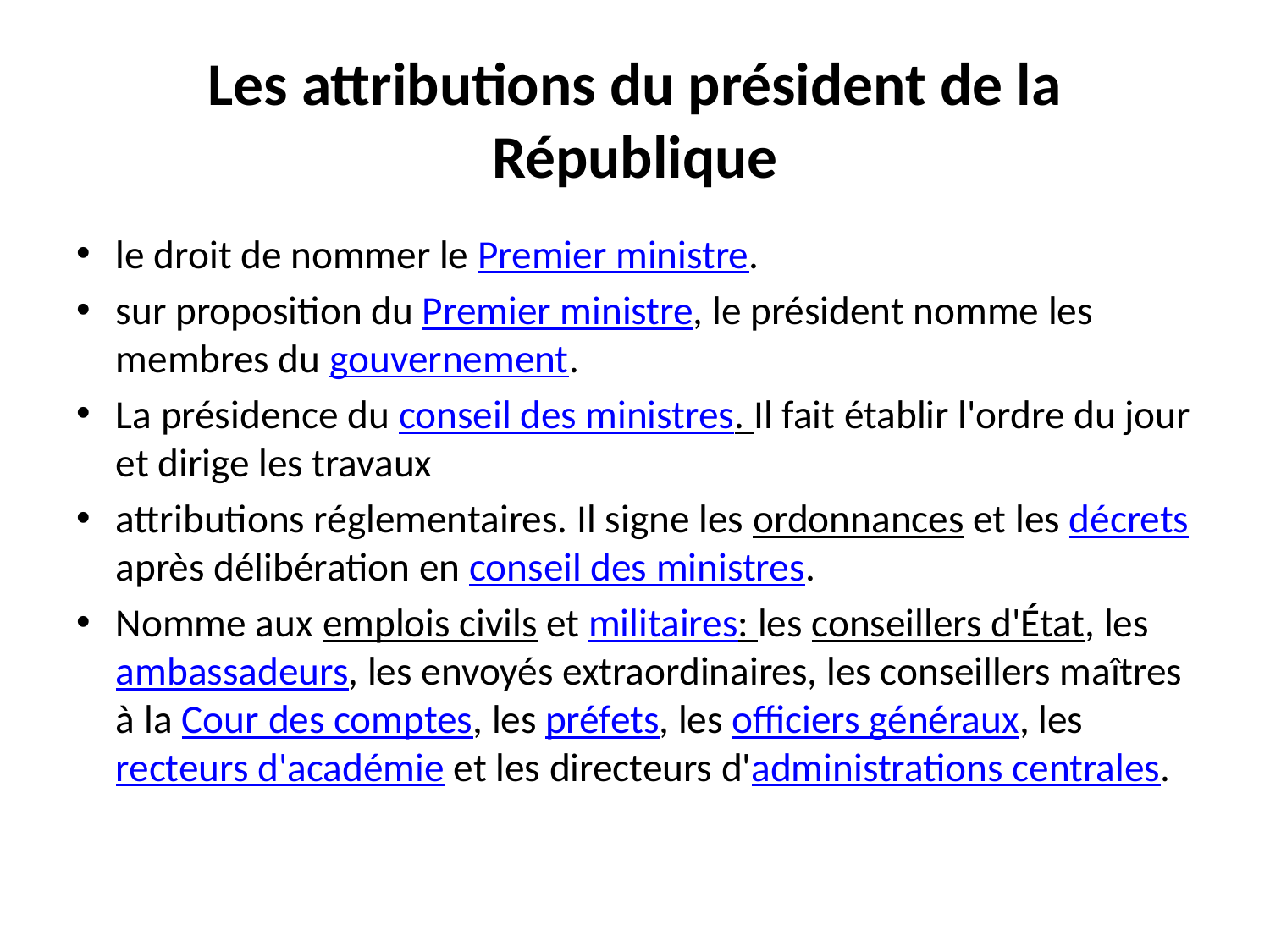

# Les attributions du président de la République
le droit de nommer le Premier ministre.
sur proposition du Premier ministre, le président nomme les membres du gouvernement.
La présidence du conseil des ministres. Il fait établir l'ordre du jour et dirige les travaux
attributions réglementaires. Il signe les ordonnances et les décrets après délibération en conseil des ministres.
Nomme aux emplois civils et militaires: les conseillers d'État, les ambassadeurs, les envoyés extraordinaires, les conseillers maîtres à la Cour des comptes, les préfets, les officiers généraux, les recteurs d'académie et les directeurs d'administrations centrales.